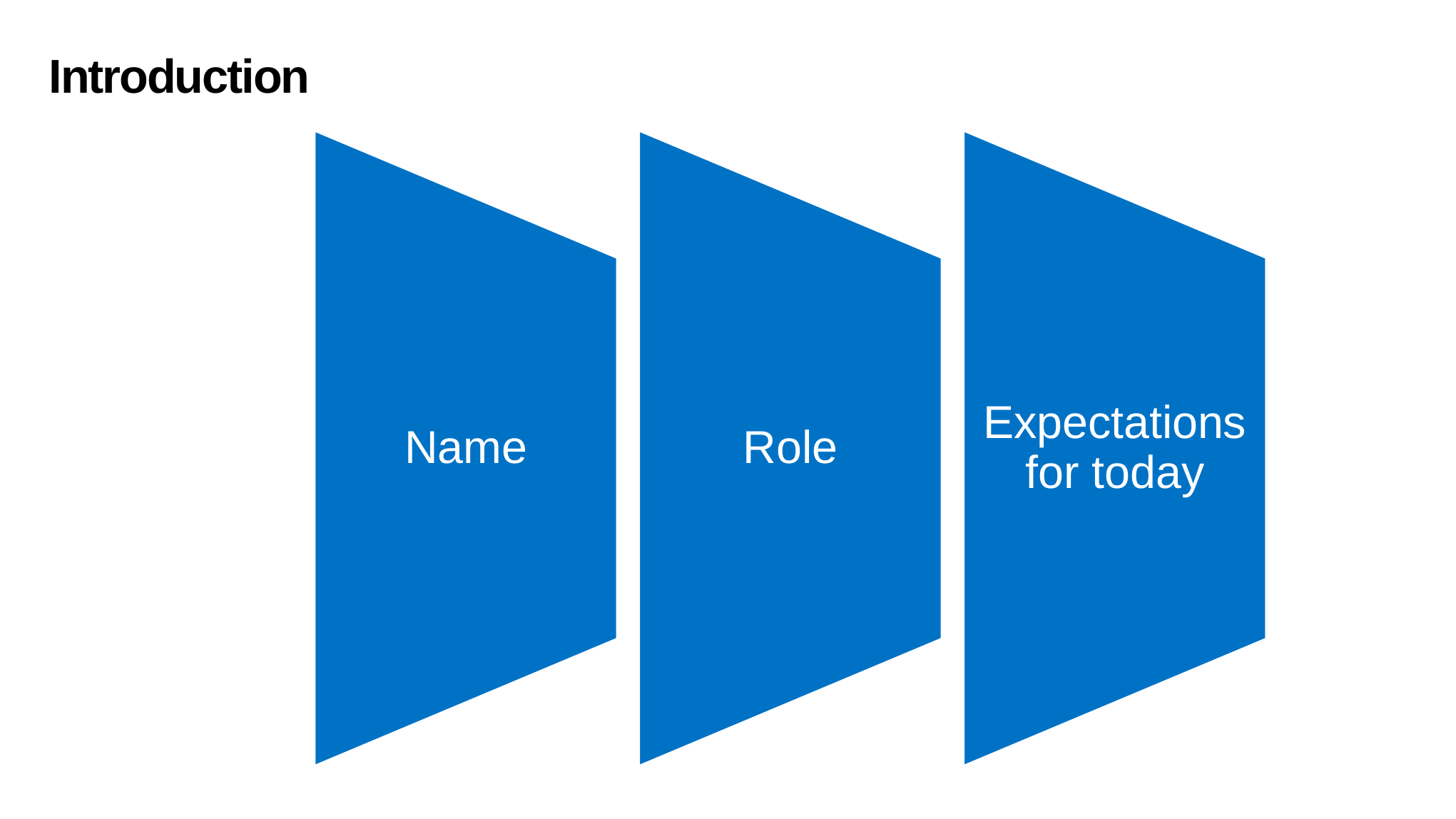

# Introduction
Name
Role
Expectations for today